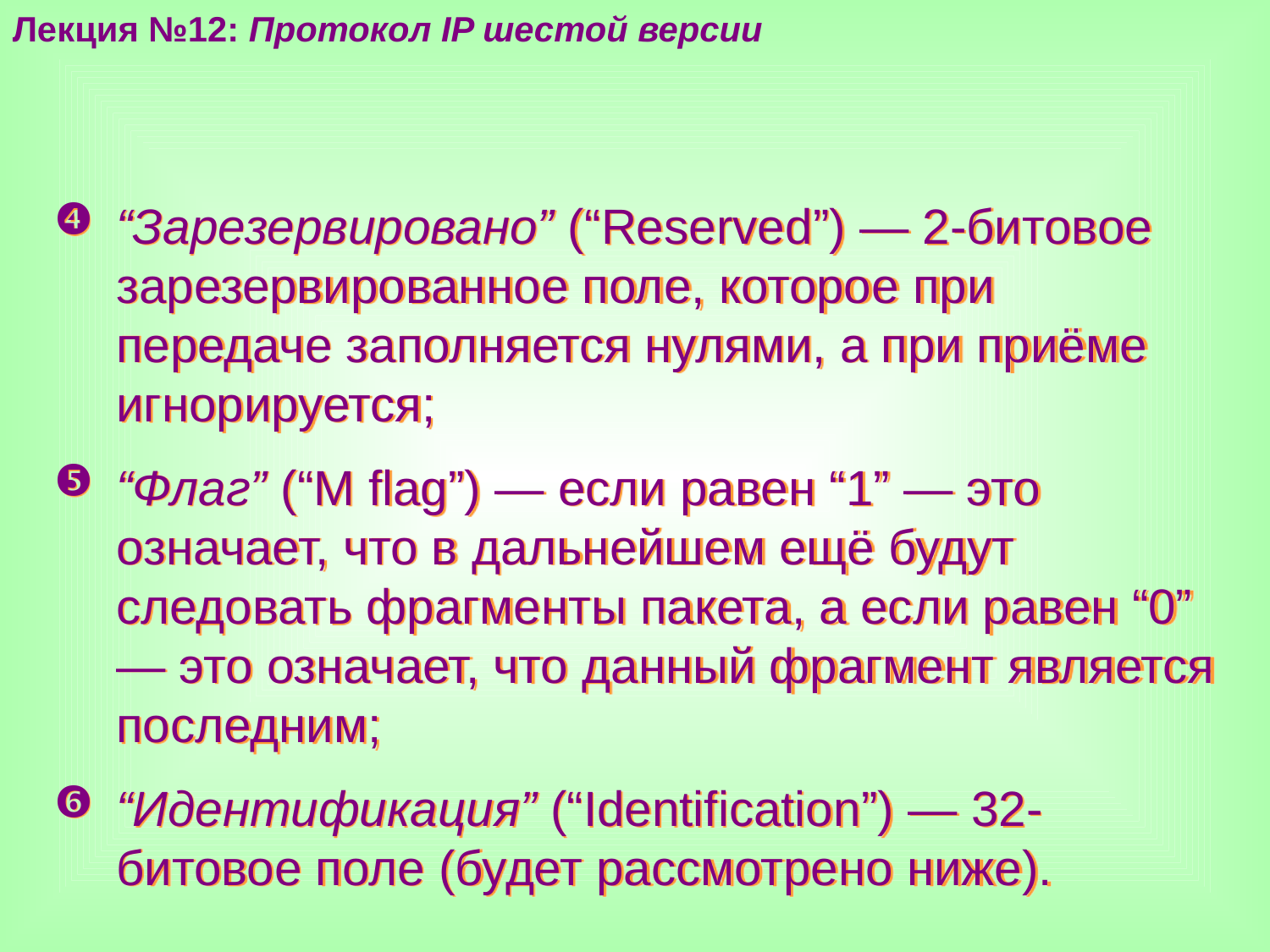

Лекция №12: Протокол IP шестой версии
“Зарезервировано” (“Reserved”) — 2-битовое зарезервированное поле, которое при передаче заполняется нулями, а при приёме игнорируется;
“Флаг” (“M flag”) — если равен “1” — это означает, что в дальнейшем ещё будут следовать фрагменты пакета, а если равен “0” — это означает, что данный фрагмент является последним;
“Идентификация” (“Identification”) — 32-битовое поле (будет рассмотрено ниже).